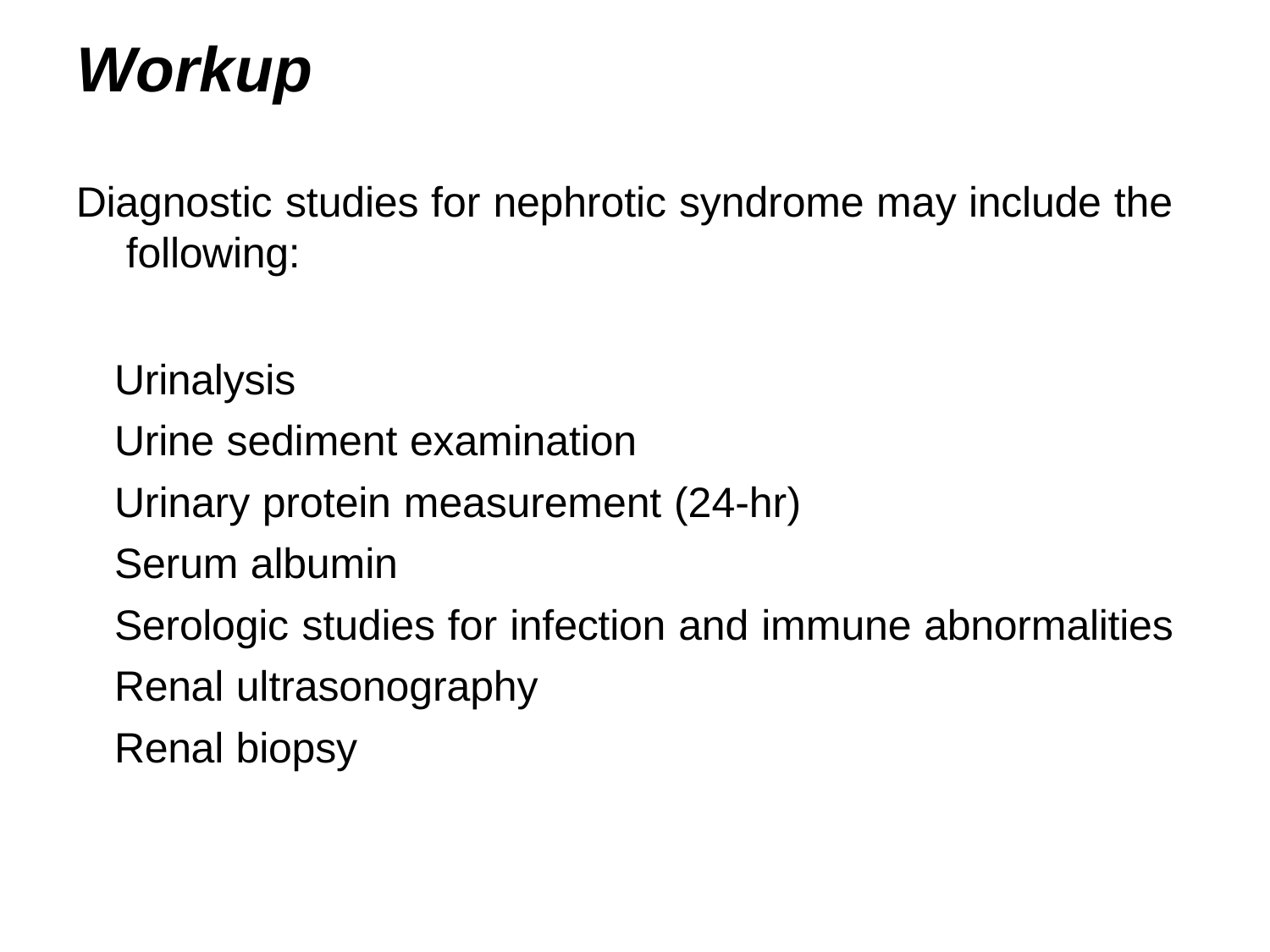

# Workup
Diagnostic studies for nephrotic syndrome may include the  following:

Urinalysis
Urine sediment examination
Urinary protein measurement (24-hr)
Serum albumin
Serologic studies for infection and immune abnormalities
Renal ultrasonography
Renal biopsy